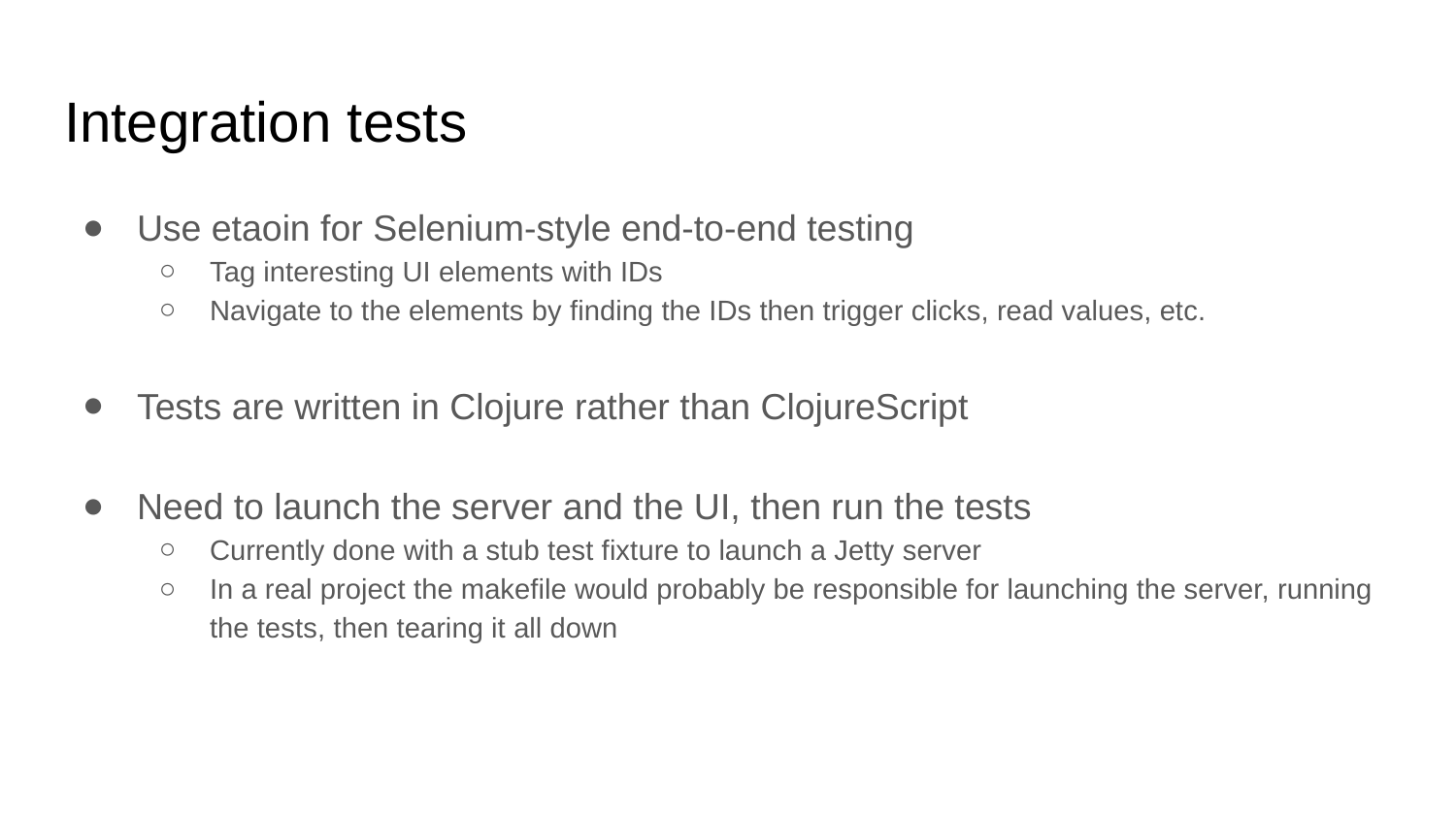

# Integration tests
Use etaoin for Selenium-style end-to-end testing
Tag interesting UI elements with IDs
Navigate to the elements by finding the IDs then trigger clicks, read values, etc.

Tests are written in Clojure rather than ClojureScript

Need to launch the server and the UI, then run the tests
Currently done with a stub test fixture to launch a Jetty server
In a real project the makefile would probably be responsible for launching the server, running the tests, then tearing it all down